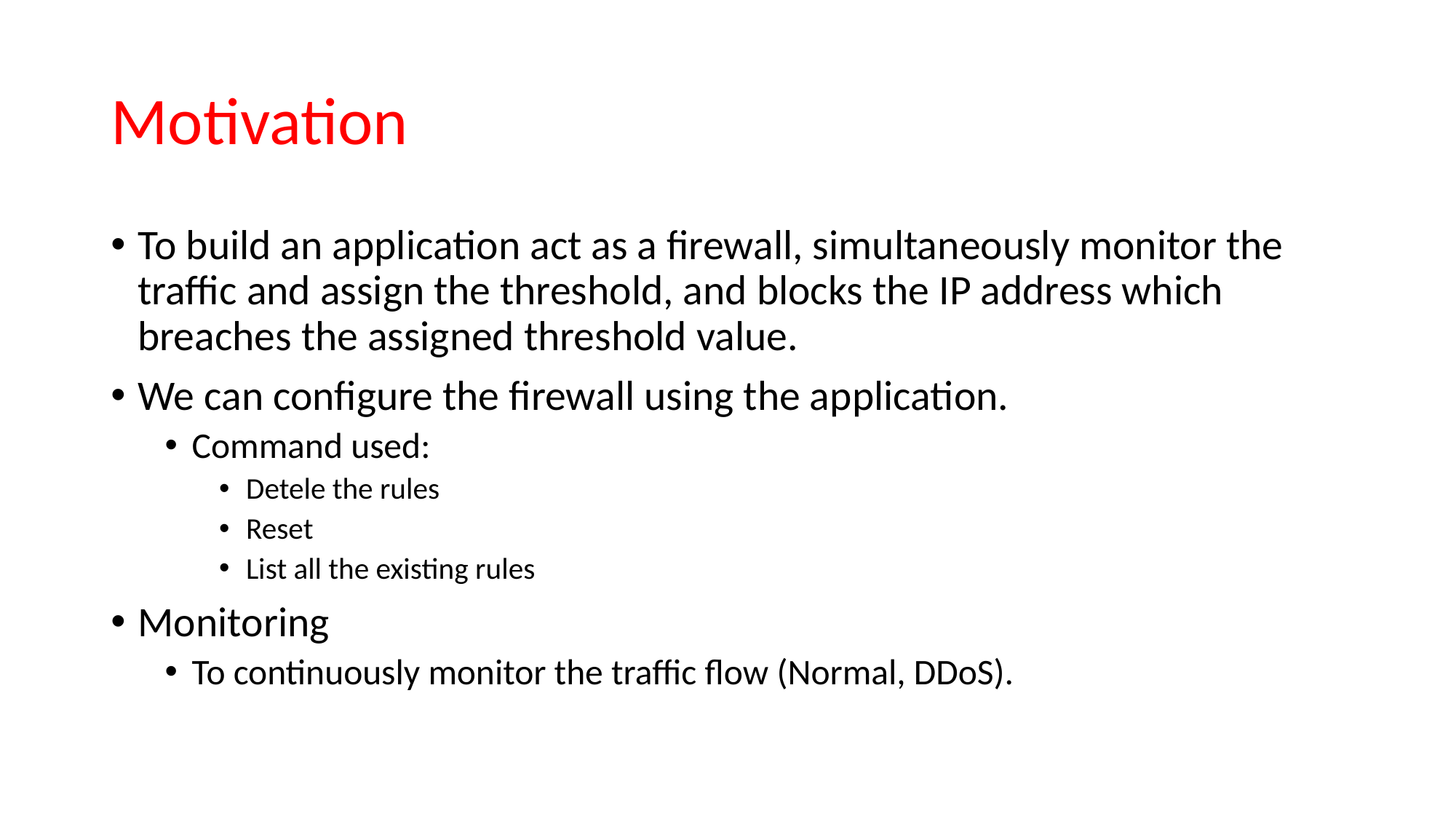

# Motivation
To build an application act as a firewall, simultaneously monitor the traffic and assign the threshold, and blocks the IP address which breaches the assigned threshold value.
We can configure the firewall using the application.
Command used:
Detele the rules
Reset
List all the existing rules
Monitoring
To continuously monitor the traffic flow (Normal, DDoS).